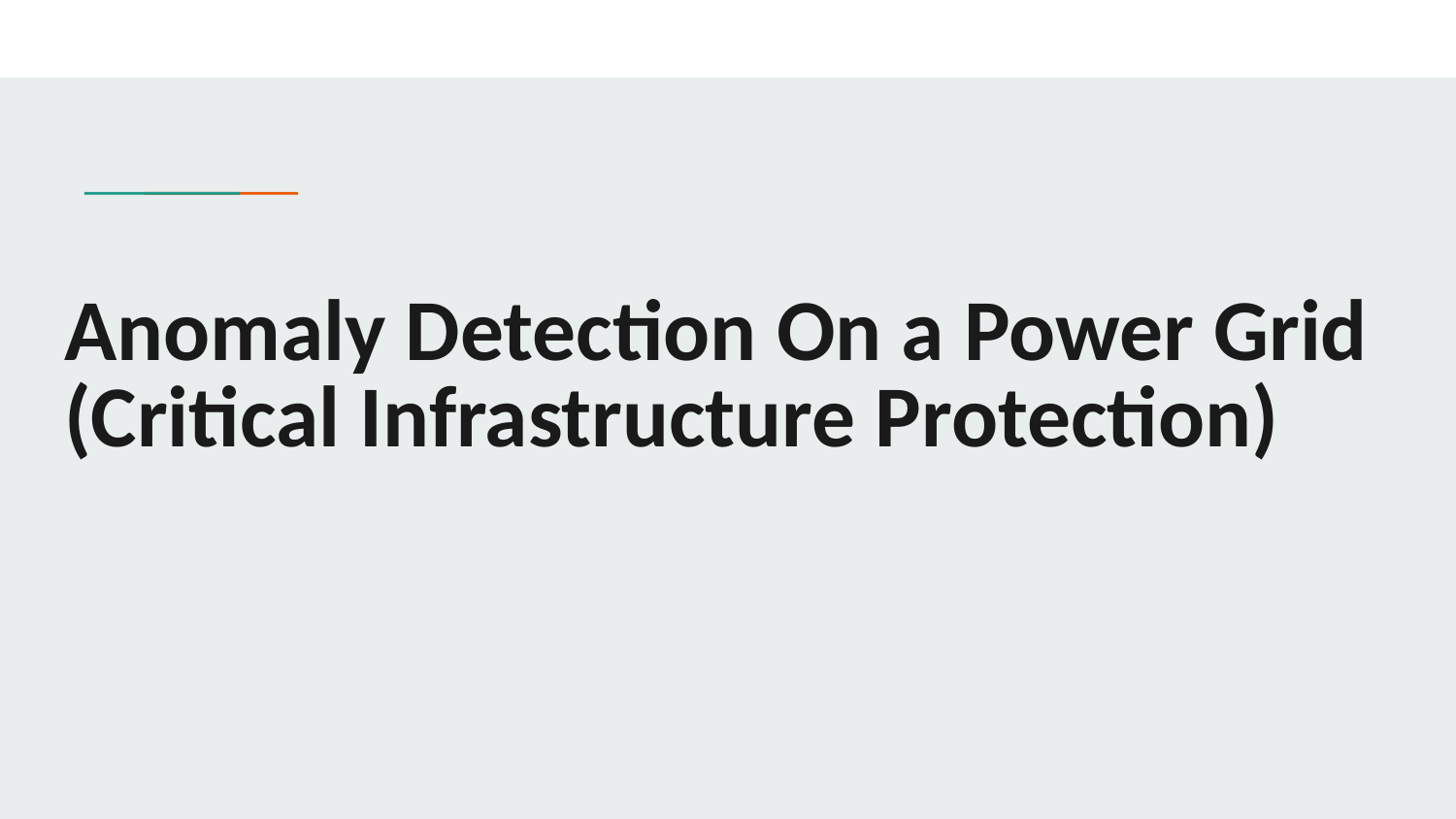

# Anomaly Detection On a Power Grid (Critical Infrastructure Protection)